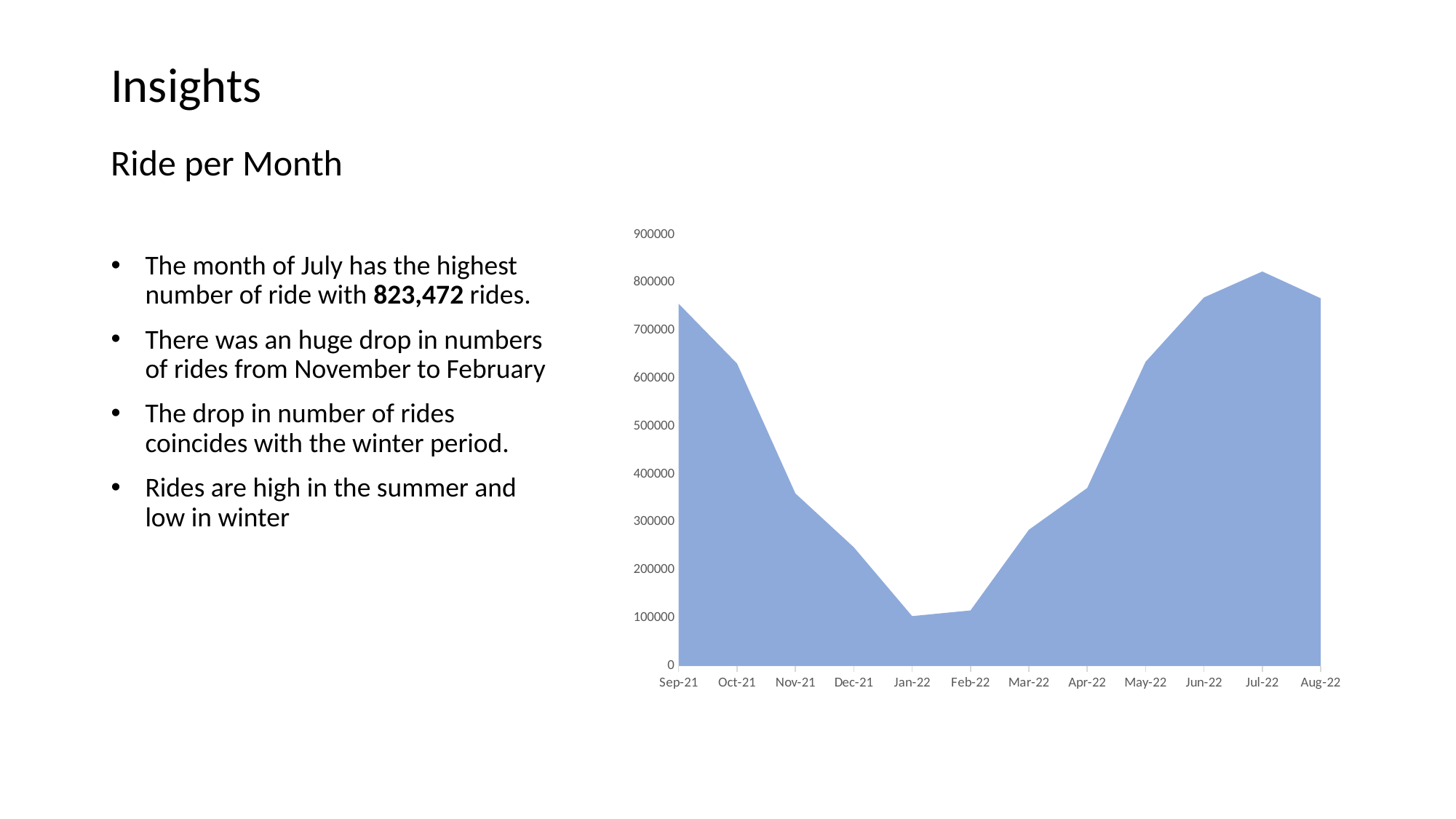

# Insights
Ride per Month

### Chart

| Category |  |
|---|---|
| 44440 | 756111.0 |
| 44470 | 631226.0 |
| 44501 | 359925.0 |
| 44531 | 247540.0 |
| 44562 | 103770.0 |
| 44593 | 115609.0 |
| 44621 | 284040.0 |
| 44652 | 371249.0 |
| 44682 | 634858.0 |
| 44713 | 769204.0 |
| 44743 | 823472.0 |
| 44774 | 767567.0 |
The month of July has the highest number of ride with 823,472 rides.
There was an huge drop in numbers of rides from November to February
The drop in number of rides coincides with the winter period.
Rides are high in the summer and low in winter